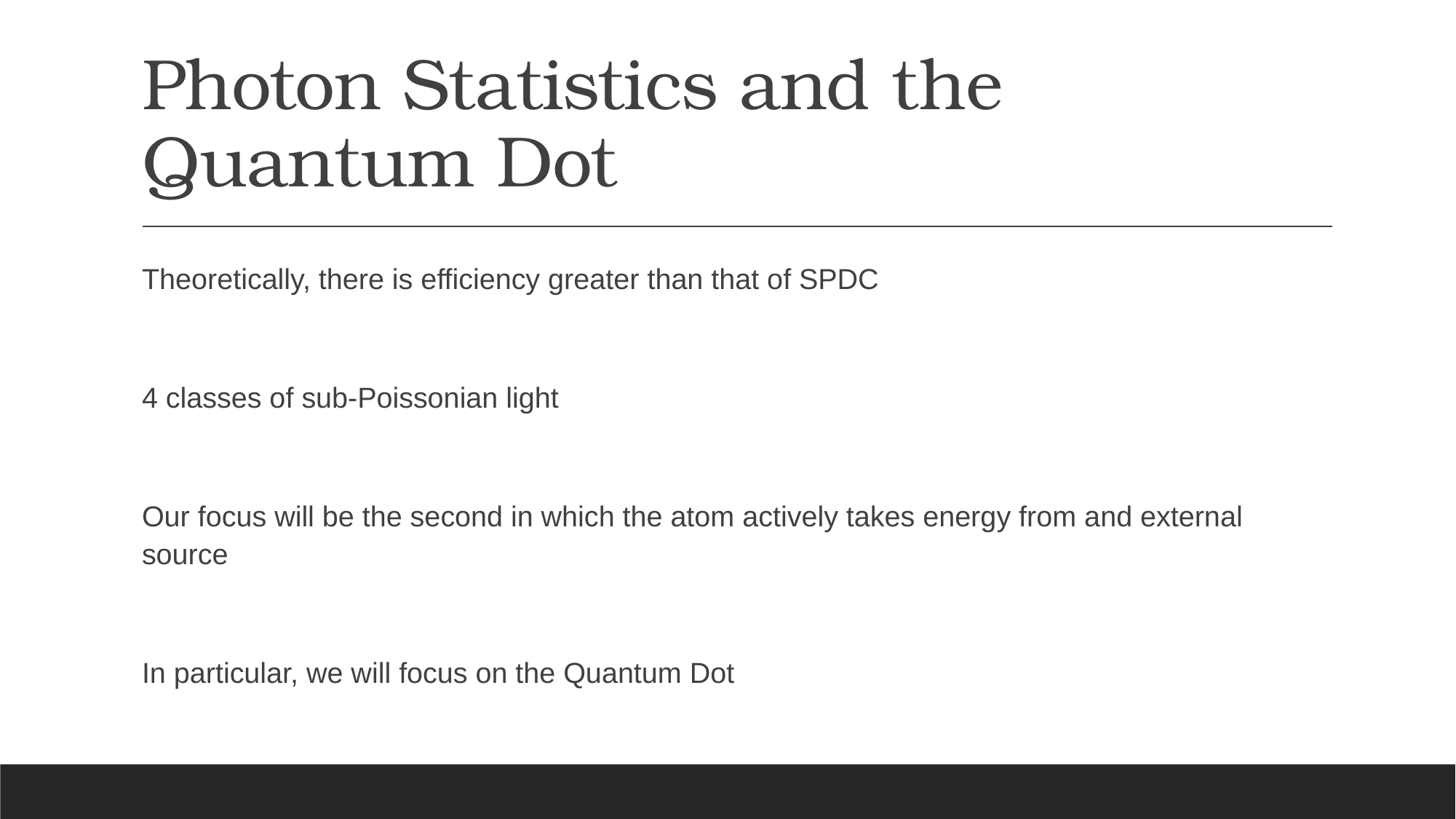

# Photon Statistics and the Quantum Dot
Theoretically, there is efficiency greater than that of SPDC

4 classes of sub-Poissonian light

Our focus will be the second in which the atom actively takes energy from and external source

In particular, we will focus on the Quantum Dot